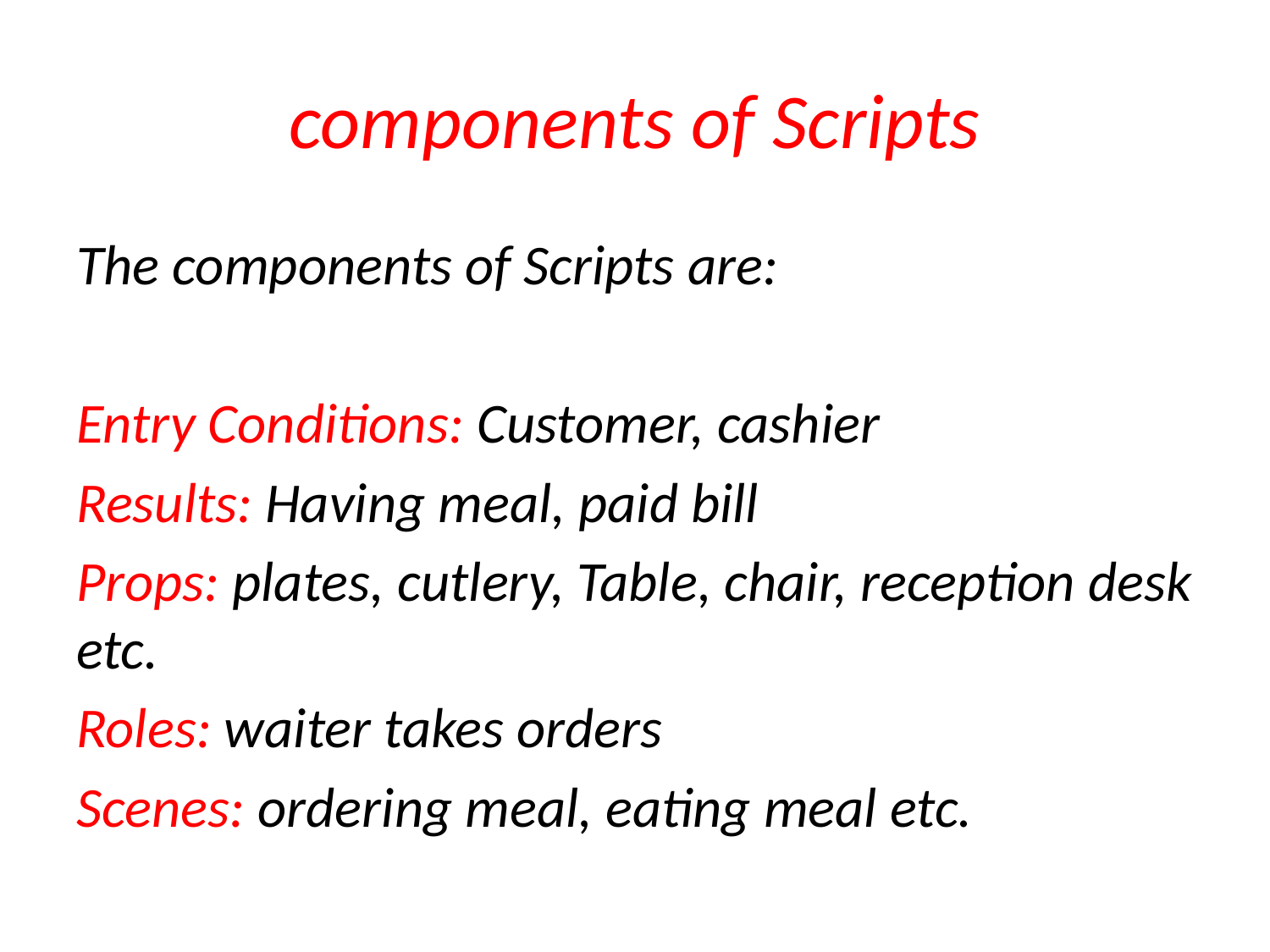

# components of Scripts
The components of Scripts are:

Entry Conditions: Customer, cashier
Results: Having meal, paid bill
Props: plates, cutlery, Table, chair, reception desk etc.
Roles: waiter takes orders
Scenes: ordering meal, eating meal etc.